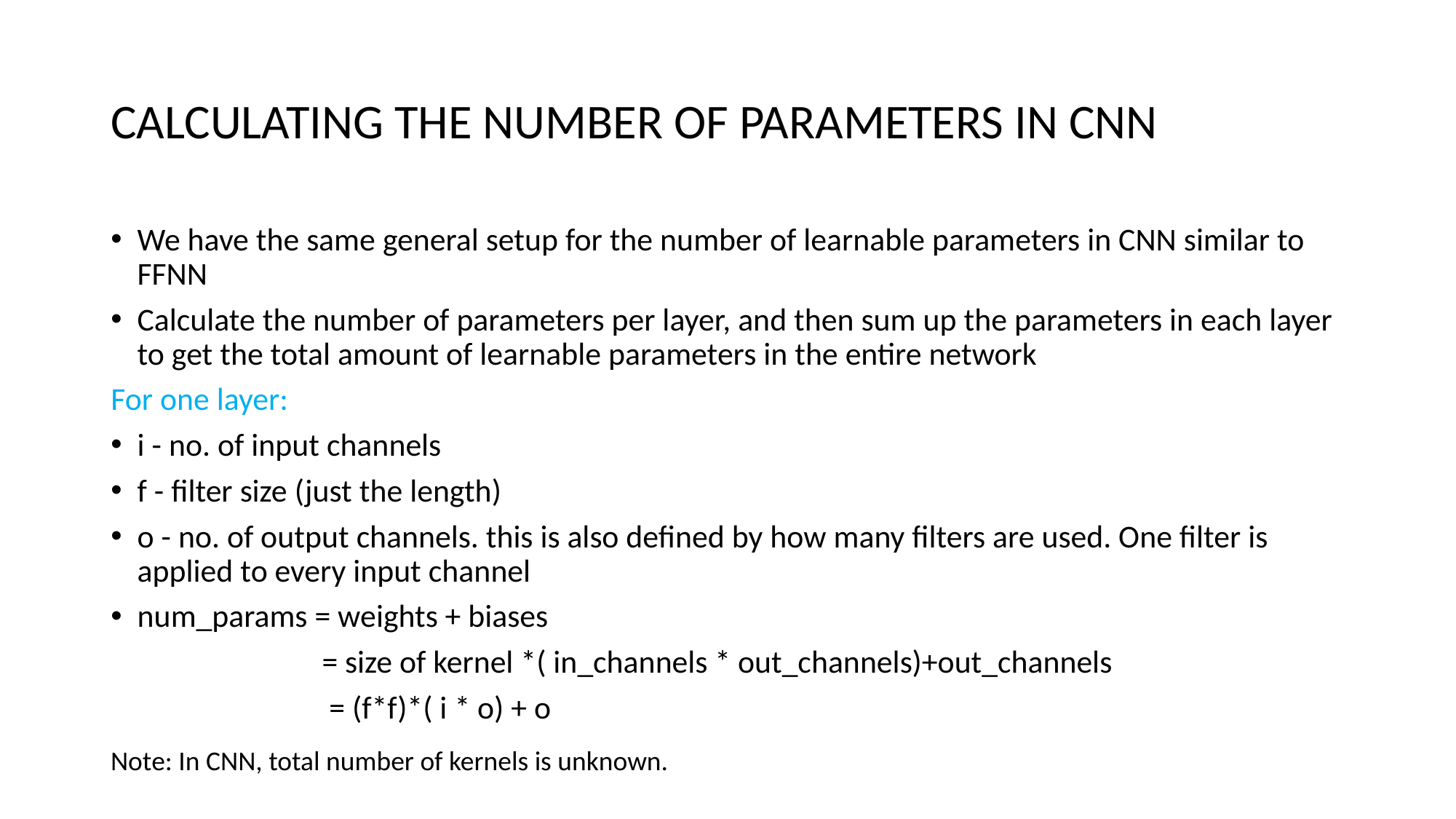

# CALCULATING THE NUMBER OF PARAMETERS IN CNN
We have the same general setup for the number of learnable parameters in CNN similar to FFNN
Calculate the number of parameters per layer, and then sum up the parameters in each layer to get the total amount of learnable parameters in the entire network
For one layer:
i - no. of input channels
f - filter size (just the length)
o - no. of output channels. this is also defined by how many filters are used. One filter is applied to every input channel
num_params = weights + biases
                             = size of kernel *( in_channels * out_channels)+out_channels
                              = (f*f)*( i * o) + o
Note: In CNN, total number of kernels is unknown.